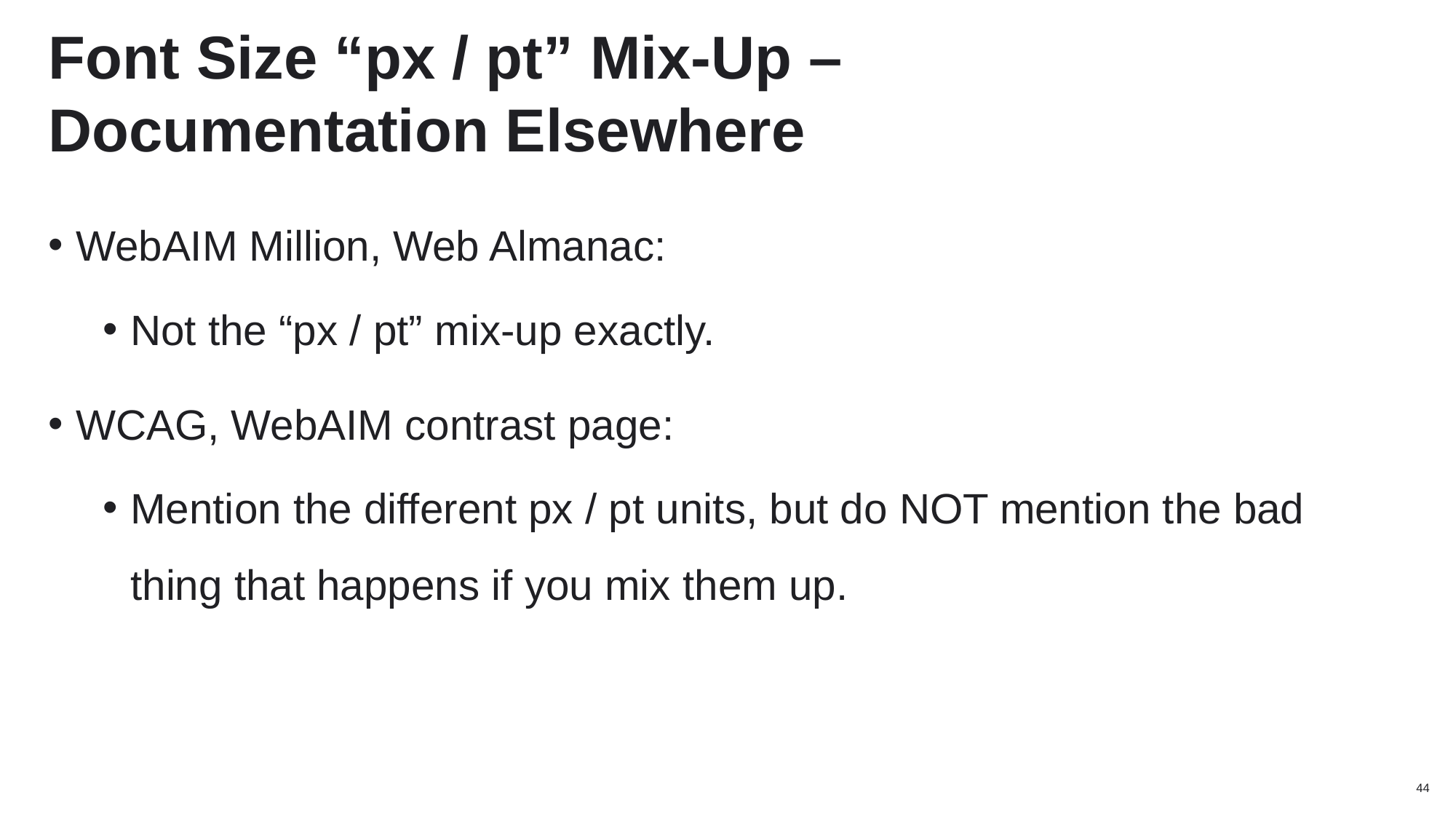

# Font Size “px / pt” Mix-Up – Documentation Elsewhere
WebAIM Million, Web Almanac:
Not the “px / pt” mix-up exactly.
WCAG, WebAIM contrast page:
Mention the different px / pt units, but do NOT mention the bad thing that happens if you mix them up.